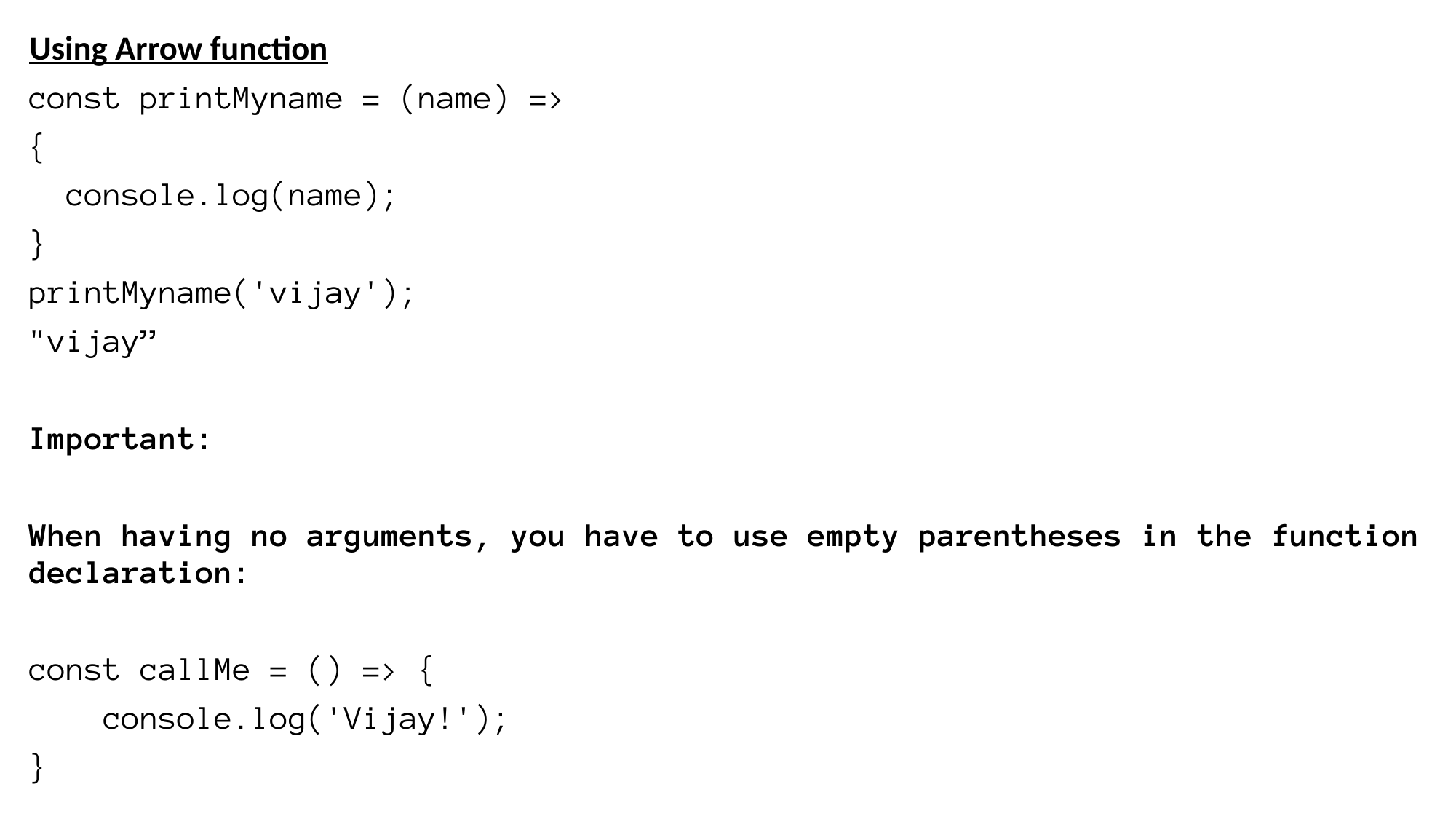

Using Arrow function
const printMyname = (name) =>
{
  console.log(name);
}
printMyname('vijay');
"vijay”

Important:

When having no arguments, you have to use empty parentheses in the function declaration:

const callMe = () => {
    console.log('Vijay!');
}